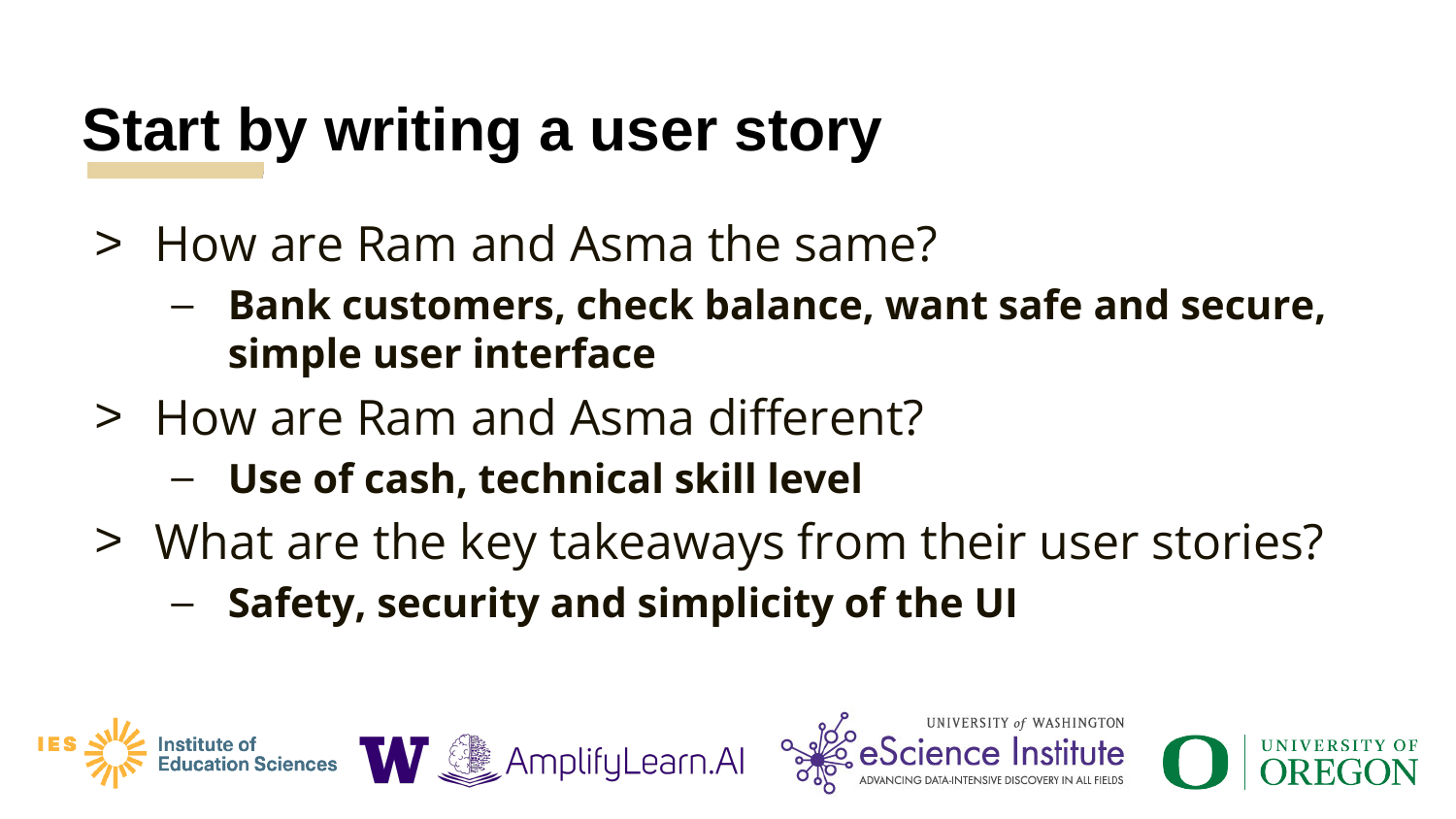

# Start by writing a user story
How are Ram and Asma the same?
Bank customers, check balance, want safe and secure, simple user interface
How are Ram and Asma different?
Use of cash, technical skill level
What are the key takeaways from their user stories?
Safety, security and simplicity of the UI